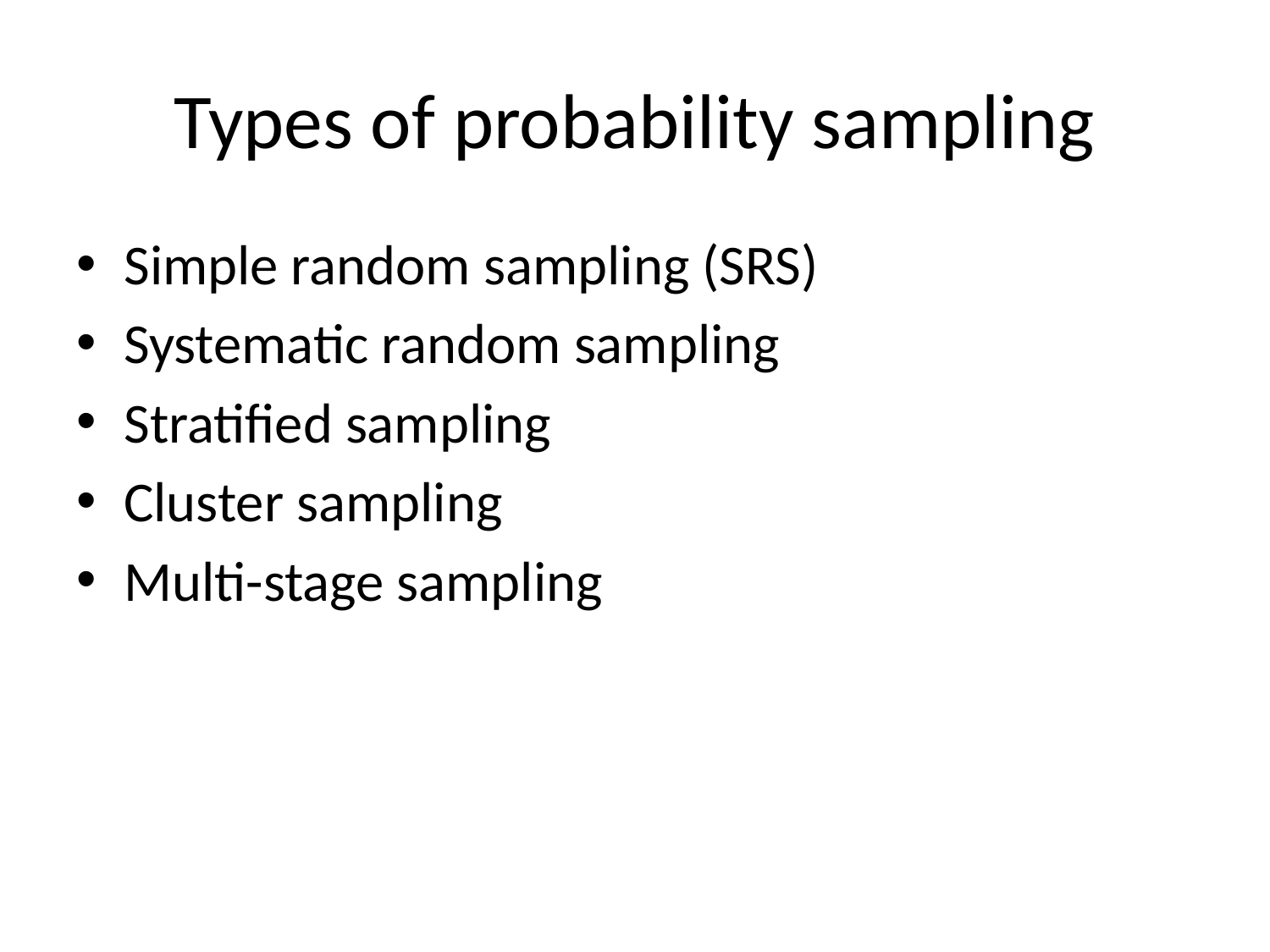

# Types of probability sampling
Simple random sampling (SRS)
Systematic random sampling
Stratified sampling
Cluster sampling
Multi-stage sampling